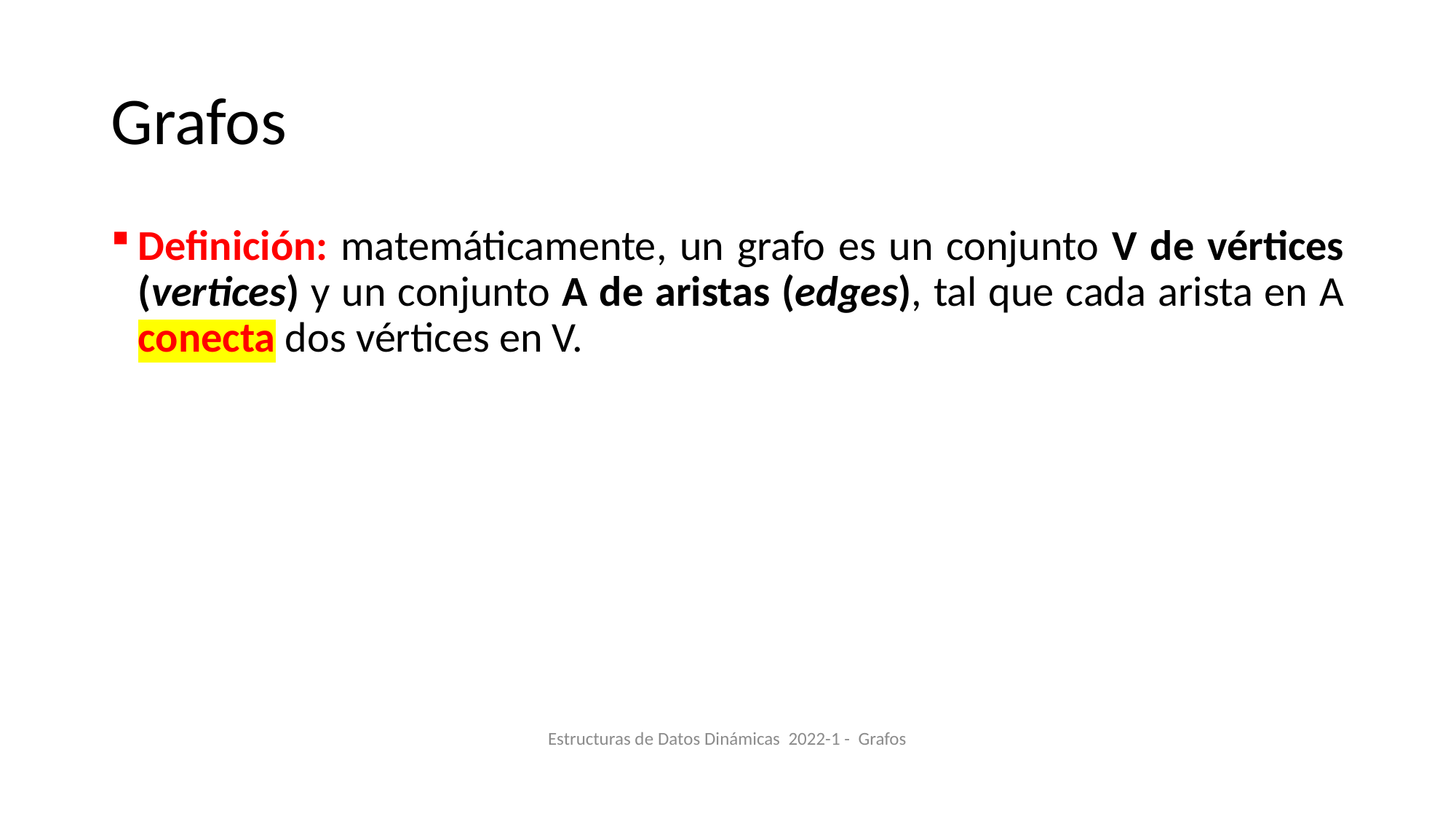

# Grafos
Definición: matemáticamente, un grafo es un conjunto V de vértices (vertices) y un conjunto A de aristas (edges), tal que cada arista en A conecta dos vértices en V.

Estructuras de Datos Dinámicas  2022-1 -  Grafos